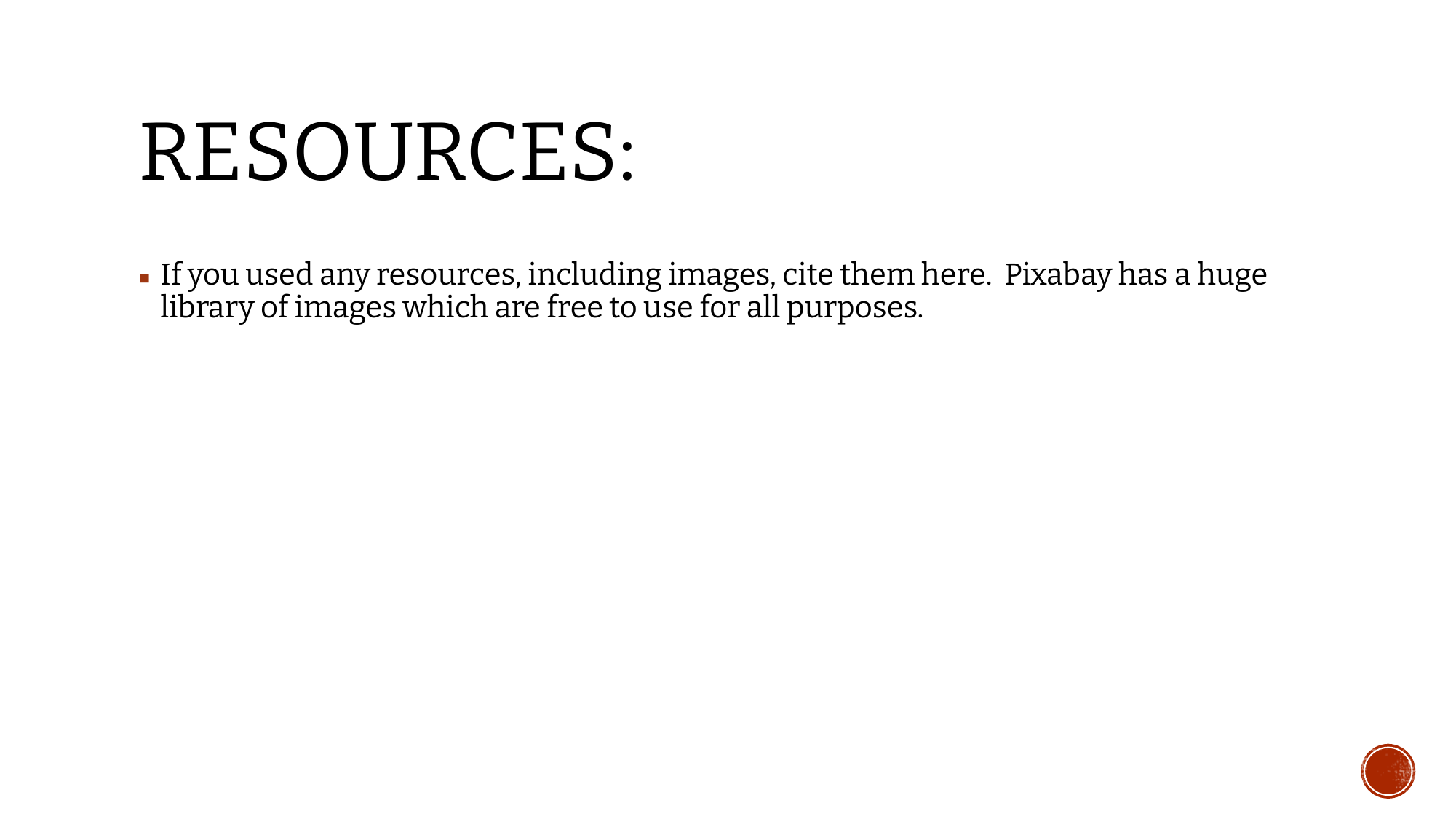

# RESOURCES:
If you used any resources, including images, cite them here.  Pixabay has a huge library of images which are free to use for all purposes.